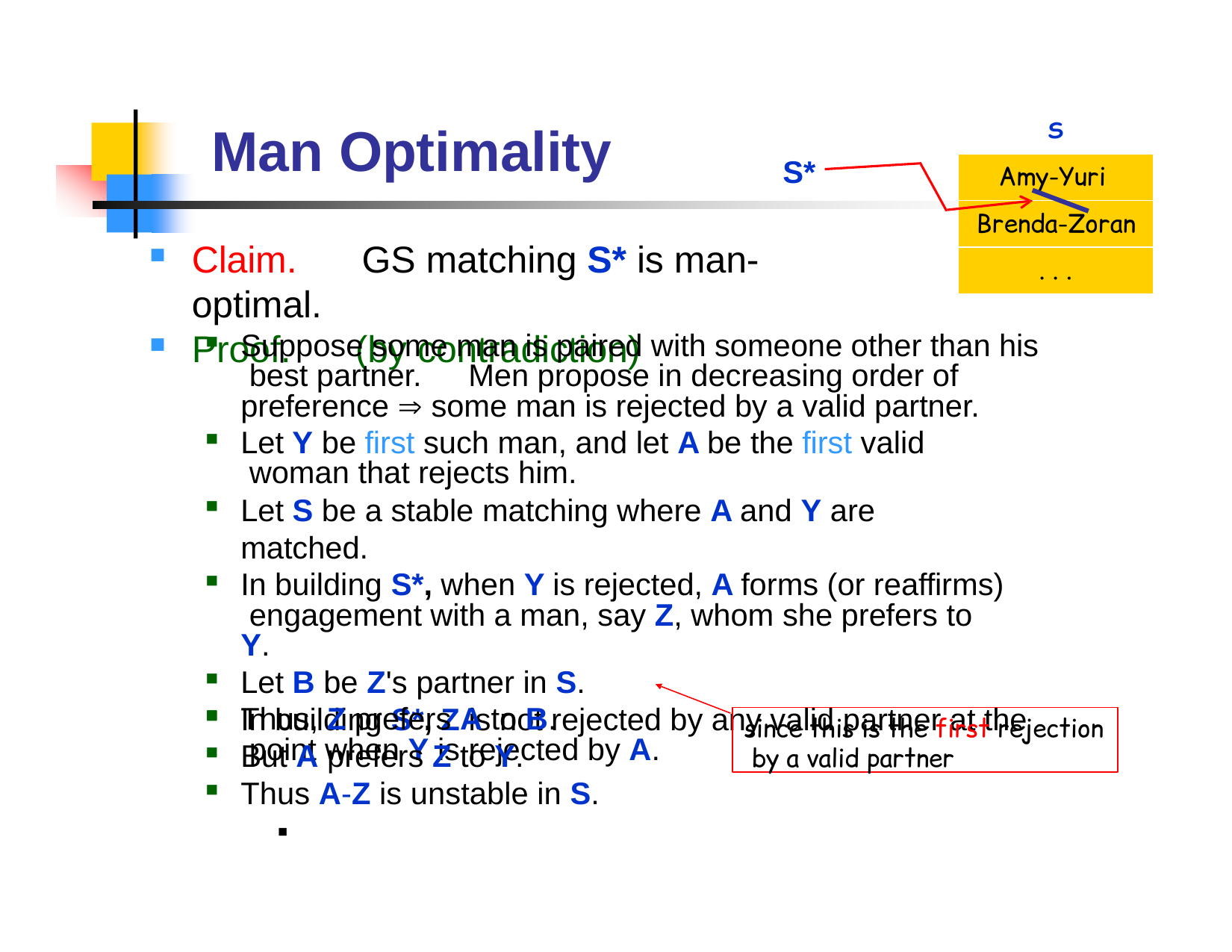

# Man Optimality
S
Amy-Yuri  Brenda-Zoran
. . .
S*

Claim.	GS matching S* is man-optimal.
Proof.	(by contradiction)
Suppose some man is paired with someone other than his  best partner.	Men propose in decreasing order of  preference ⇒ some man is rejected by a valid partner.
Let Y be first such man, and let A be the first valid  woman that rejects him.
Let S be a stable matching where A and Y are matched.
In building S*, when Y is rejected, A forms (or reaffirms)  engagement with a man, say Z, whom she prefers to Y.
Let B be Z's partner in S.
In building S*, Z is not rejected by any valid partner at the  point when Y is rejected by A.

Thus, Z prefers A to B.
But A prefers Z to Y.
Thus A-Z is unstable in S.	▪
since this is the first rejection  by a valid partner
19